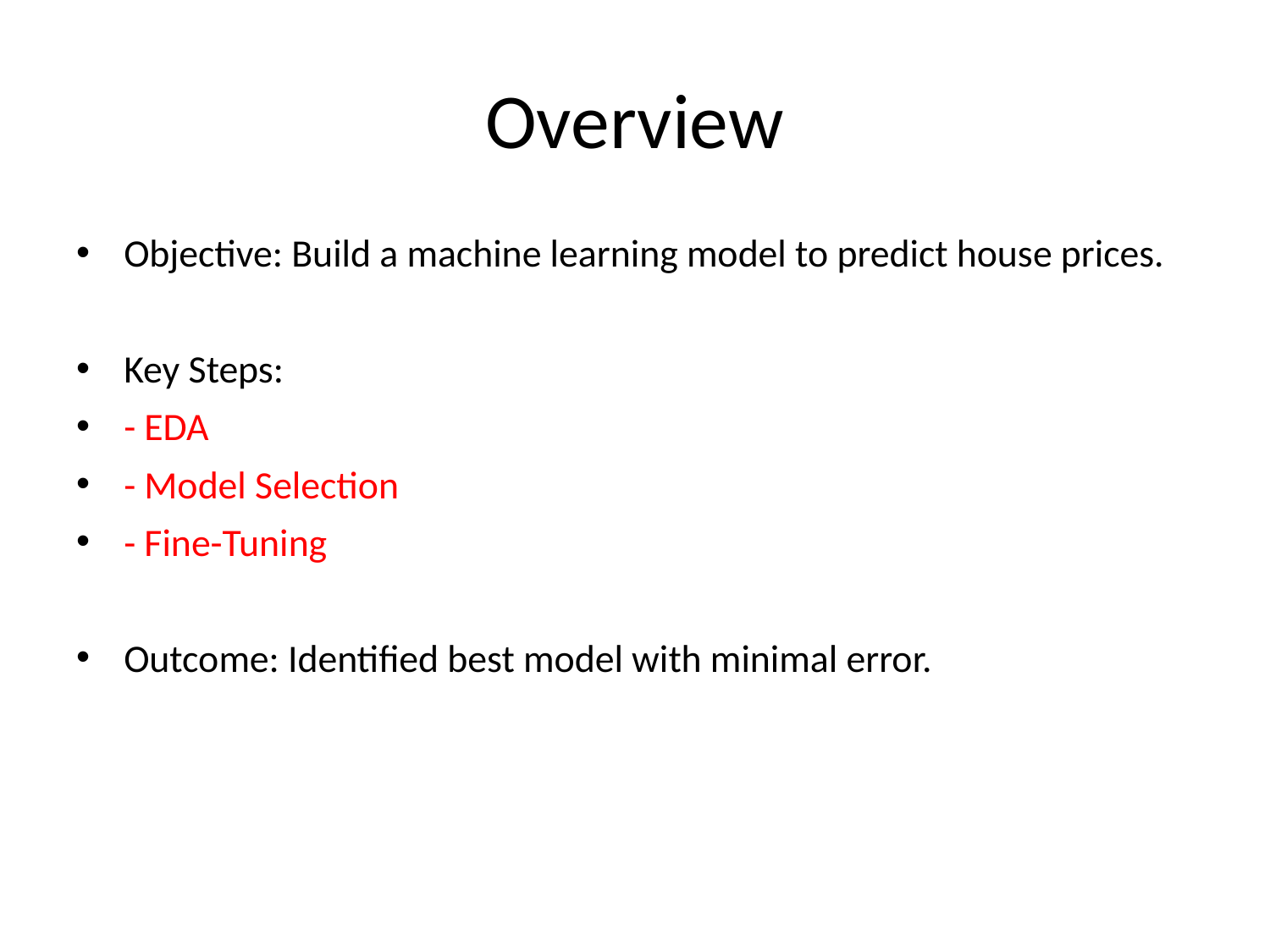

# Overview
Objective: Build a machine learning model to predict house prices.

Key Steps:
- EDA
- Model Selection
- Fine-Tuning

Outcome: Identified best model with minimal error.